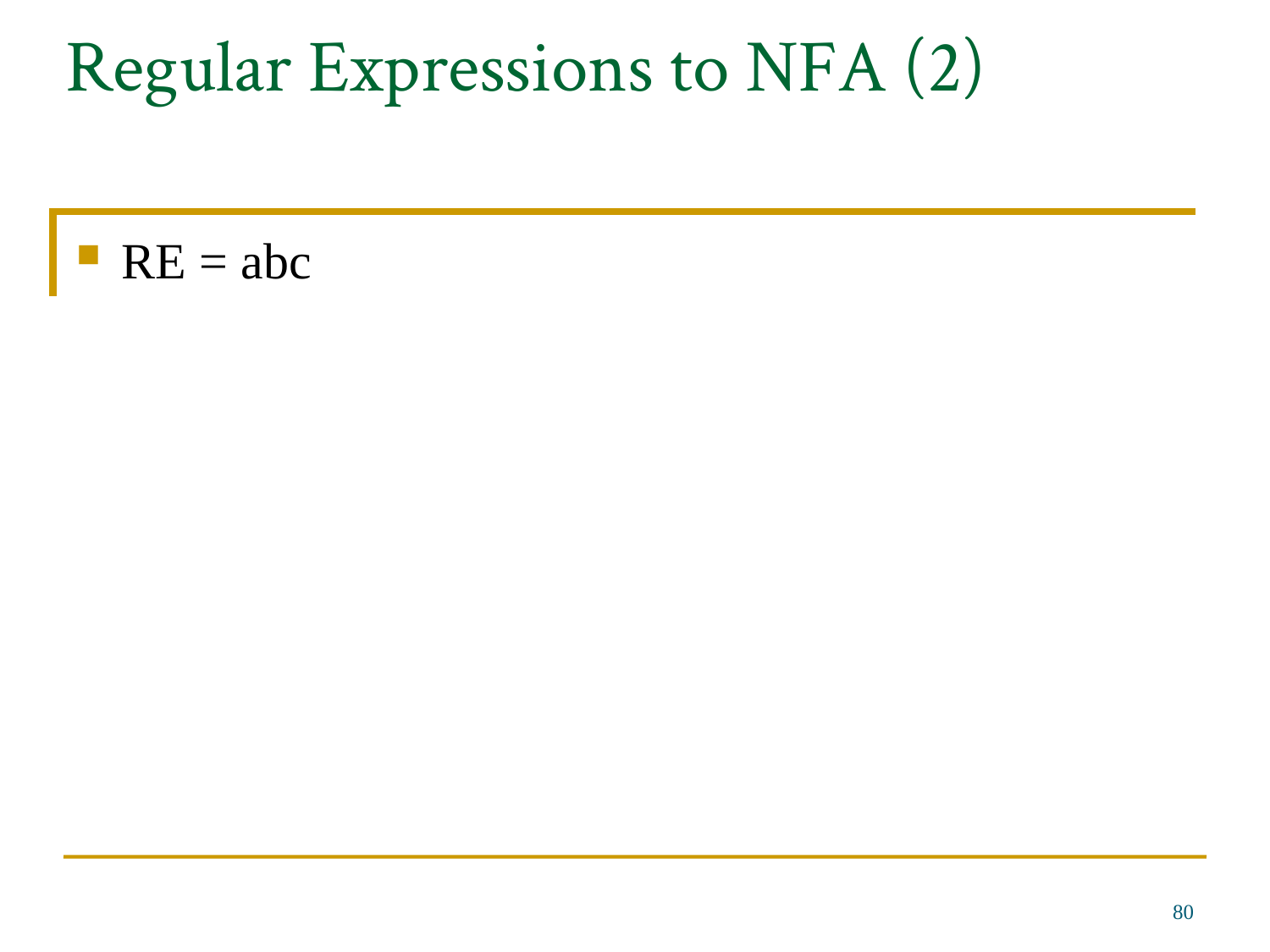

# Regular Expressions to NFA (2)
RE = abc
80